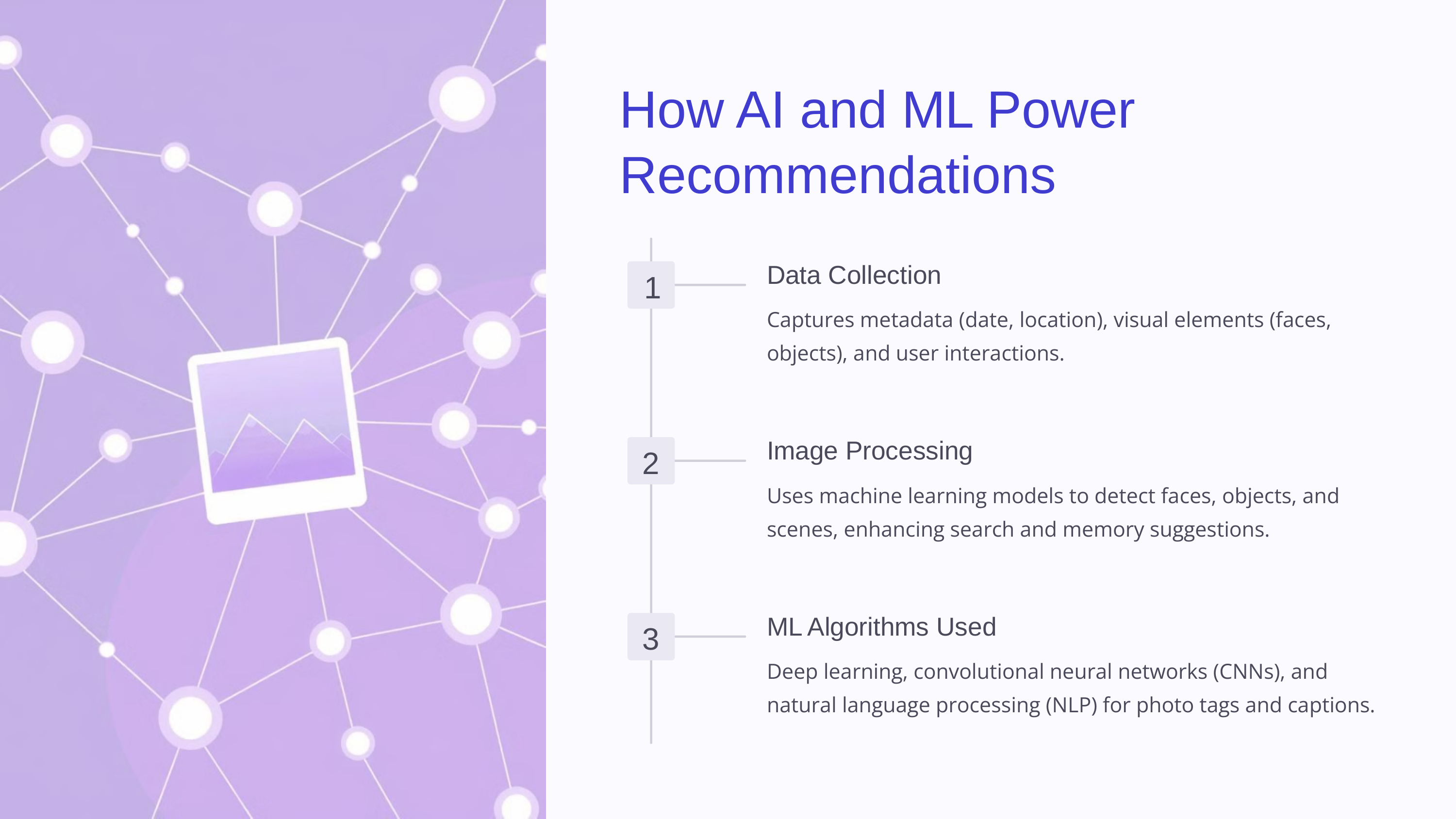

How AI and ML Power Recommendations

Data Collection

1

Captures metadata (date, location), visual elements (faces, objects), and user interactions.
Image Processing

2

Uses machine learning models to detect faces, objects, and scenes, enhancing search and memory suggestions.
ML Algorithms Used

3

Deep learning, convolutional neural networks (CNNs), and natural language processing (NLP) for photo tags and captions.